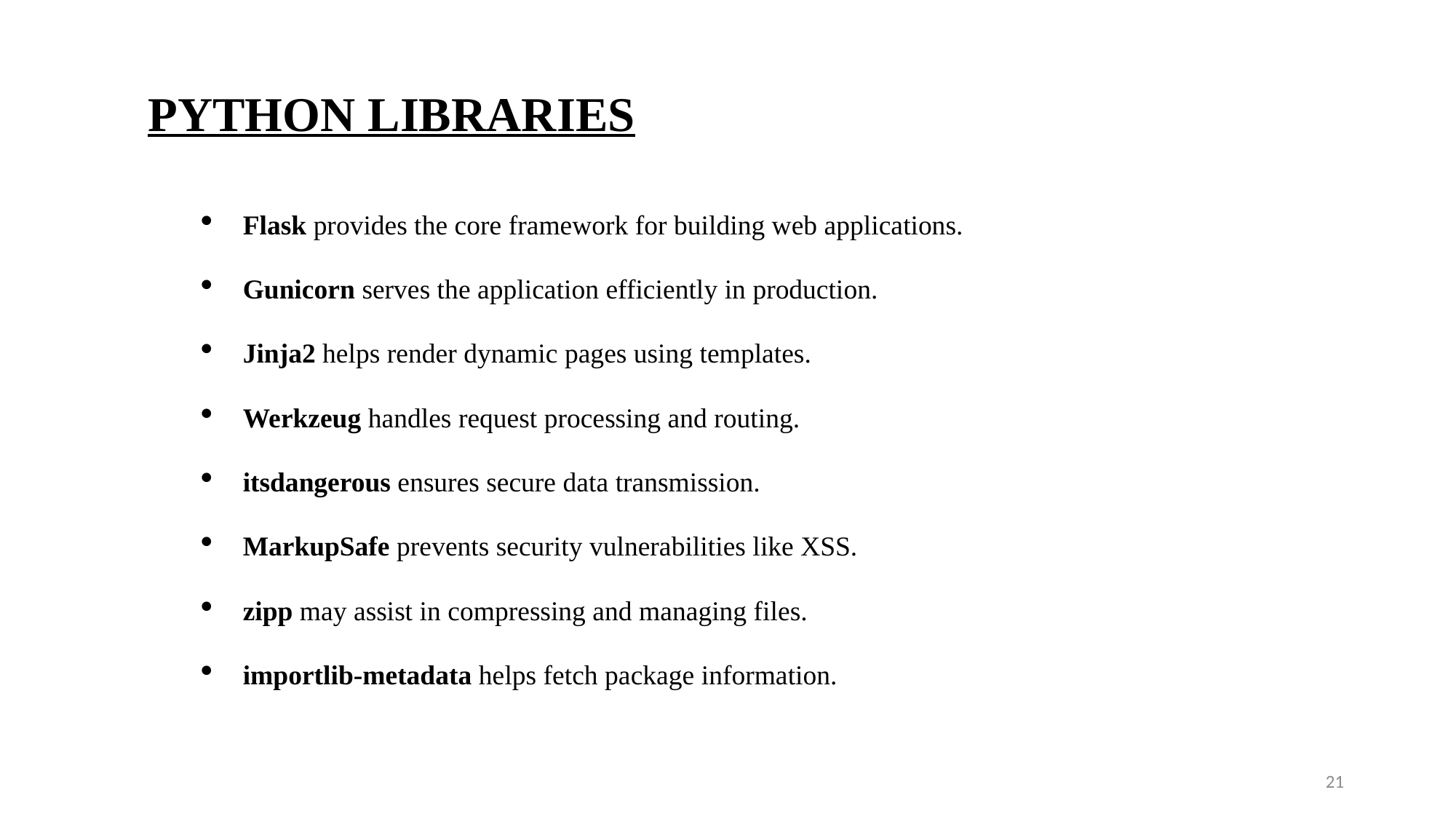

# PYTHON LIBRARIES
Flask provides the core framework for building web applications.
Gunicorn serves the application efficiently in production.
Jinja2 helps render dynamic pages using templates.
Werkzeug handles request processing and routing.
itsdangerous ensures secure data transmission.
MarkupSafe prevents security vulnerabilities like XSS.
zipp may assist in compressing and managing files.
importlib-metadata helps fetch package information.
21